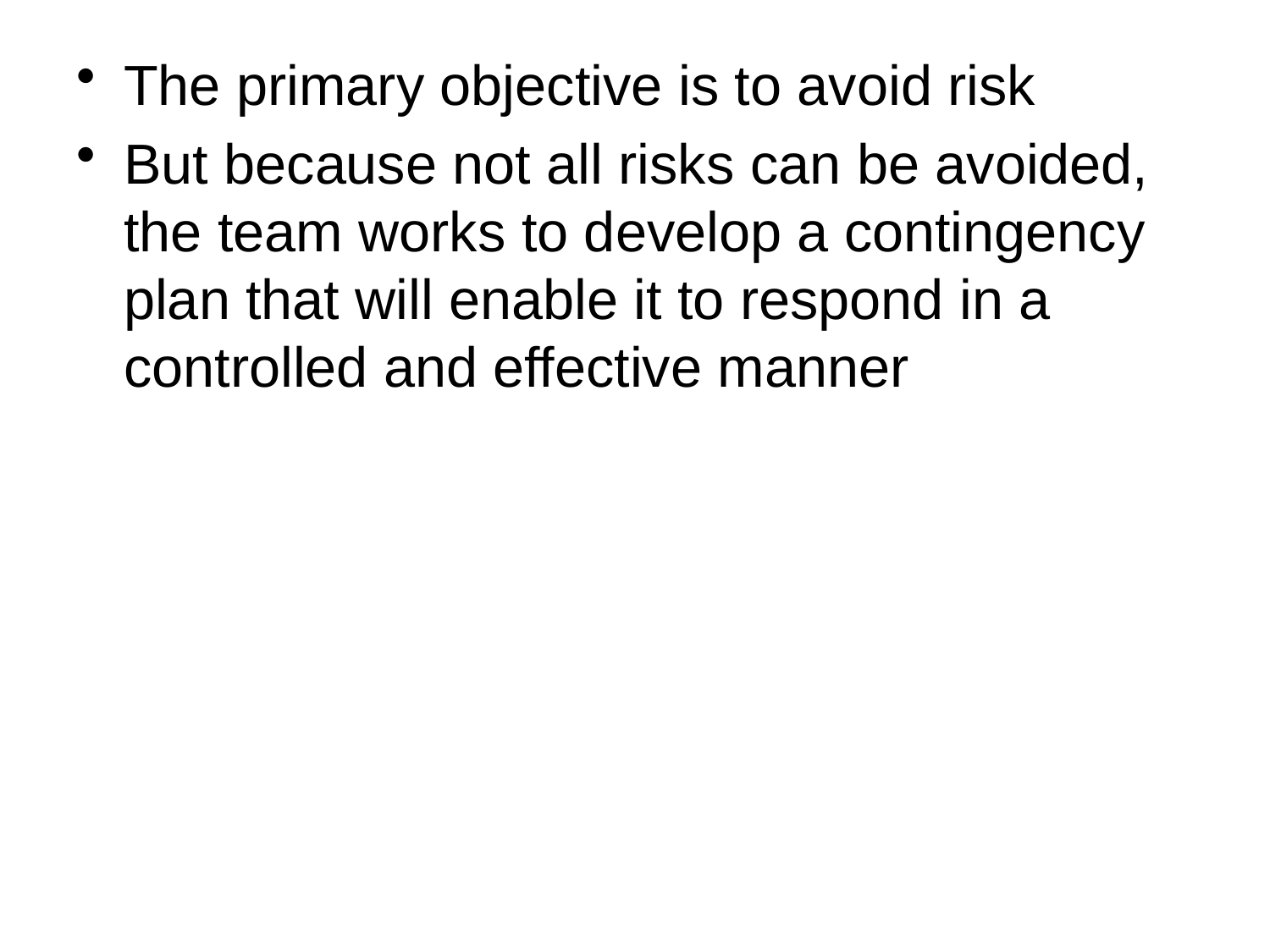

The primary objective is to avoid risk
But because not all risks can be avoided, the team works to develop a contingency plan that will enable it to respond in a controlled and effective manner